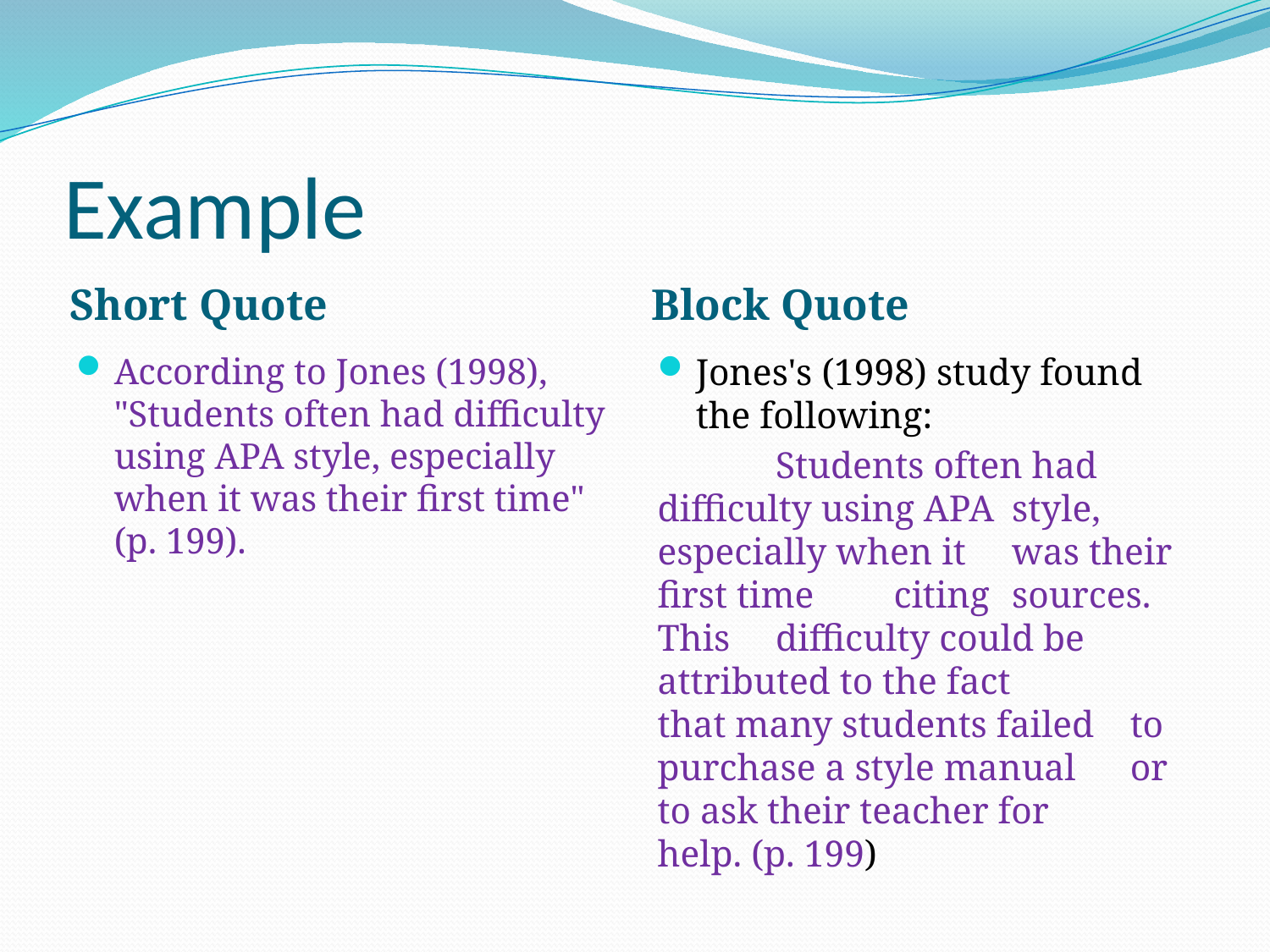

# Example
Short Quote
Block Quote
According to Jones (1998), "Students often had difficulty using APA style, especially when it was their first time" (p. 199).

Jones's (1998) study found the following:
	Students often had 	difficulty using APA 	style, especially when it 	was their first time 	citing 	sources. This 	difficulty could be 	attributed to the fact 	that many students failed 	to purchase a style manual 	or to ask their teacher for 	help. (p. 199)